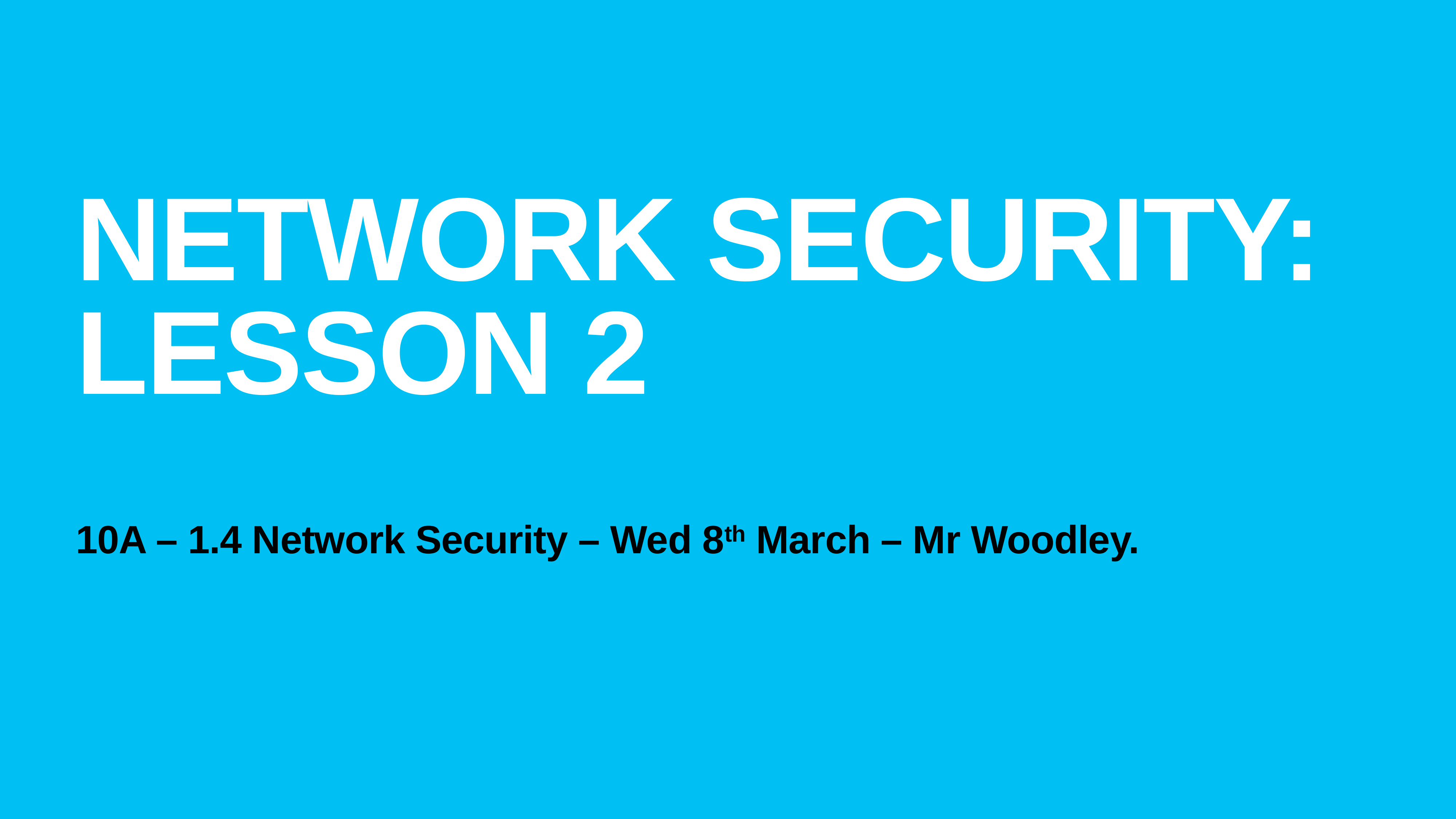

# Network security: Lesson 2
10A – 1.4 Network Security – Wed 8th March – Mr Woodley.